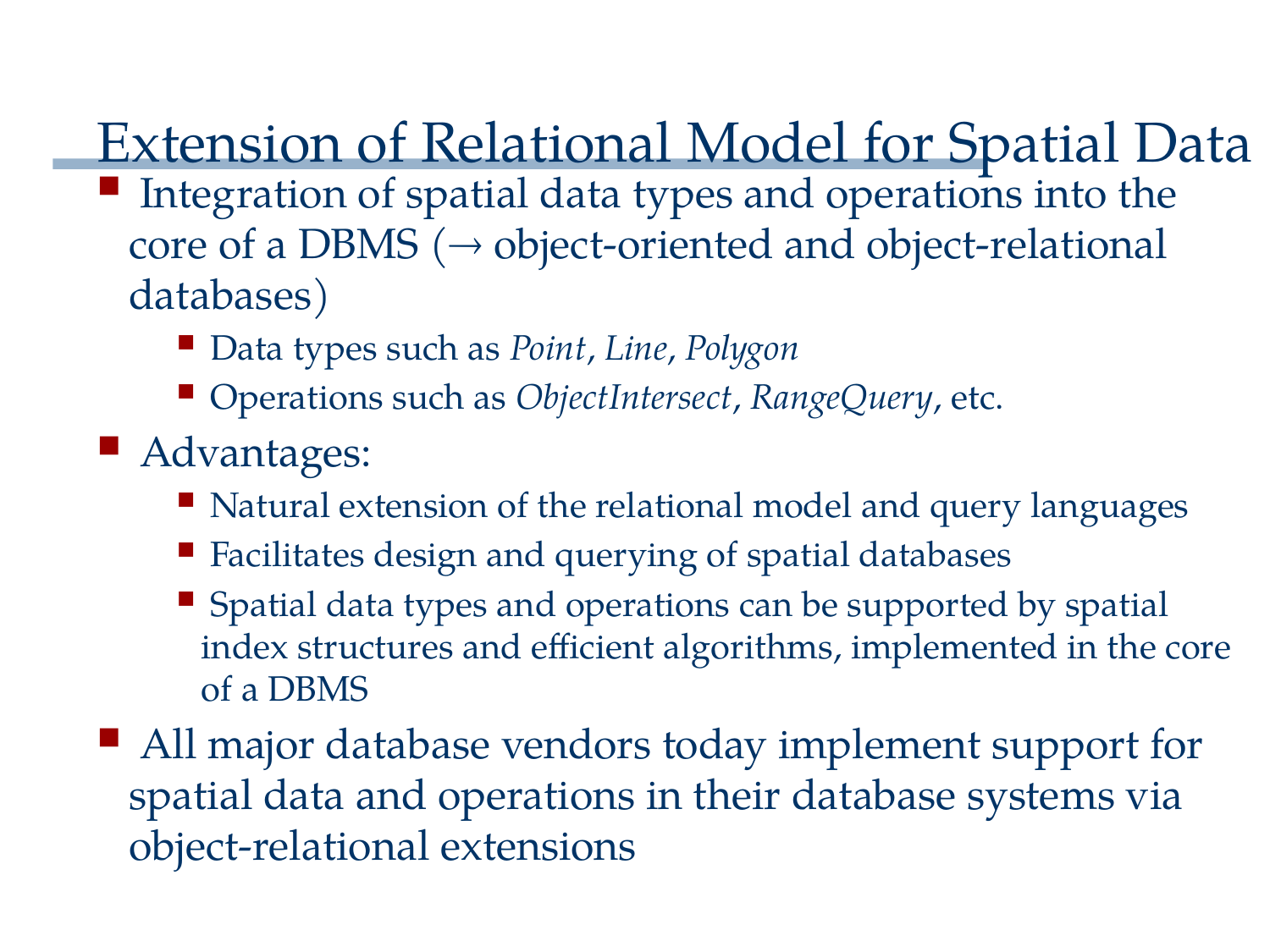

# Extension of Relational Model for Spatial Data
 Integration of spatial data types and operations into the core of a DBMS (→ object-oriented and object-relational databases)
 Data types such as Point, Line, Polygon
 Operations such as ObjectIntersect, RangeQuery, etc.
 Advantages:
 Natural extension of the relational model and query languages
 Facilitates design and querying of spatial databases
 Spatial data types and operations can be supported by spatial index structures and efficient algorithms, implemented in the core of a DBMS
 All major database vendors today implement support for spatial data and operations in their database systems via object-relational extensions